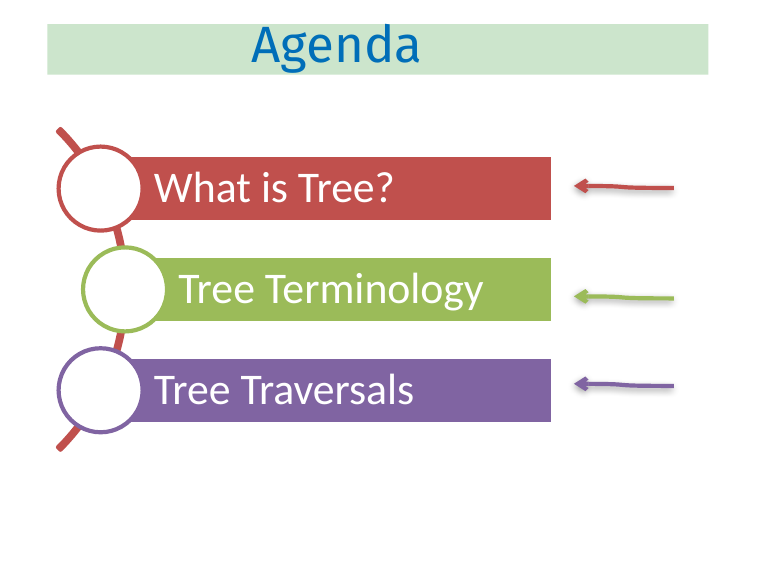

# Agenda
What is Tree?
Tree Terminology
Tree Traversals